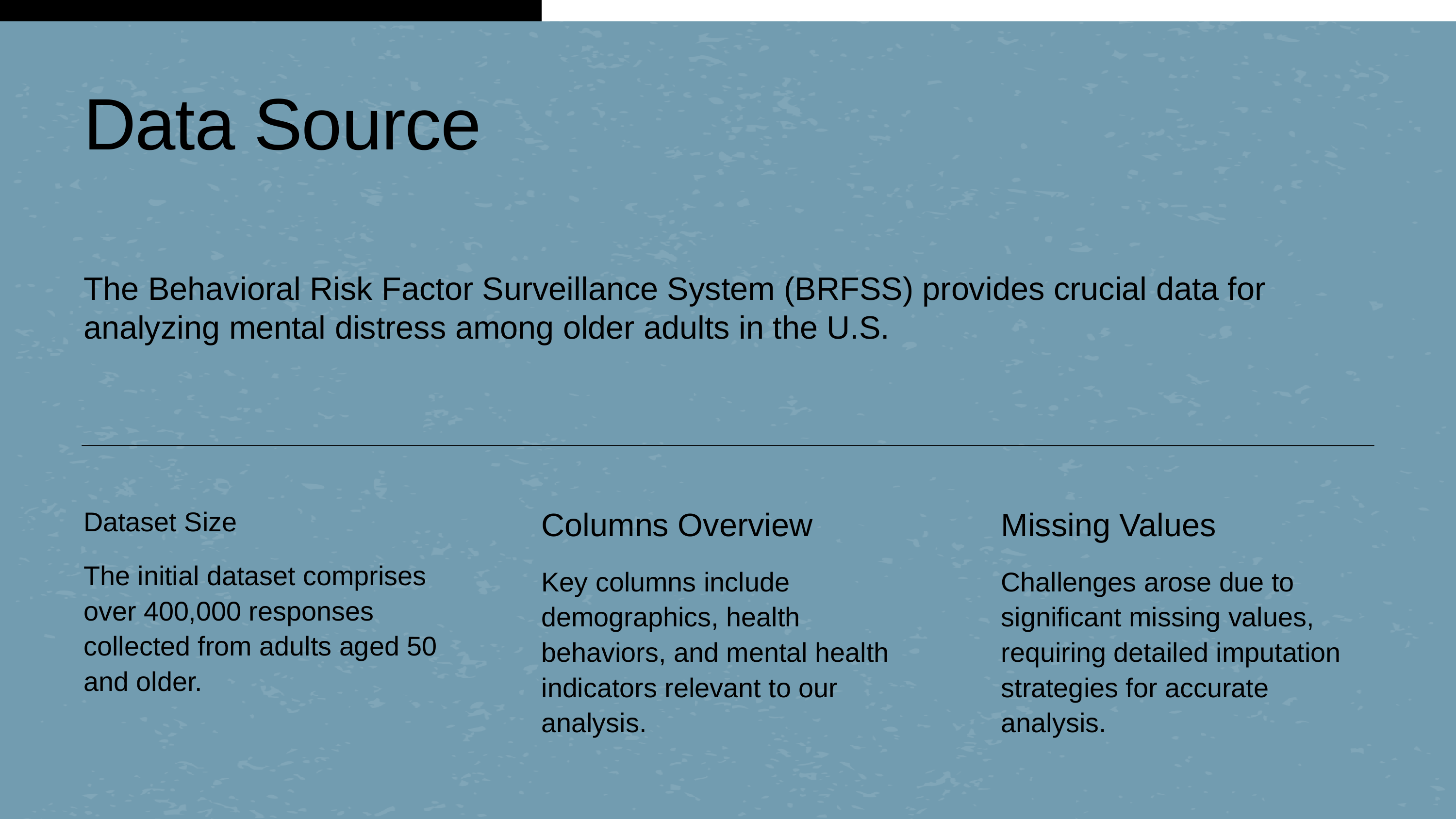

Data Source
The Behavioral Risk Factor Surveillance System (BRFSS) provides crucial data for analyzing mental distress among older adults in the U.S.

Columns Overview
Key columns include demographics, health behaviors, and mental health indicators relevant to our analysis.
Missing Values
Challenges arose due to significant missing values, requiring detailed imputation strategies for accurate analysis.
Dataset Size
The initial dataset comprises over 400,000 responses collected from adults aged 50 and older.